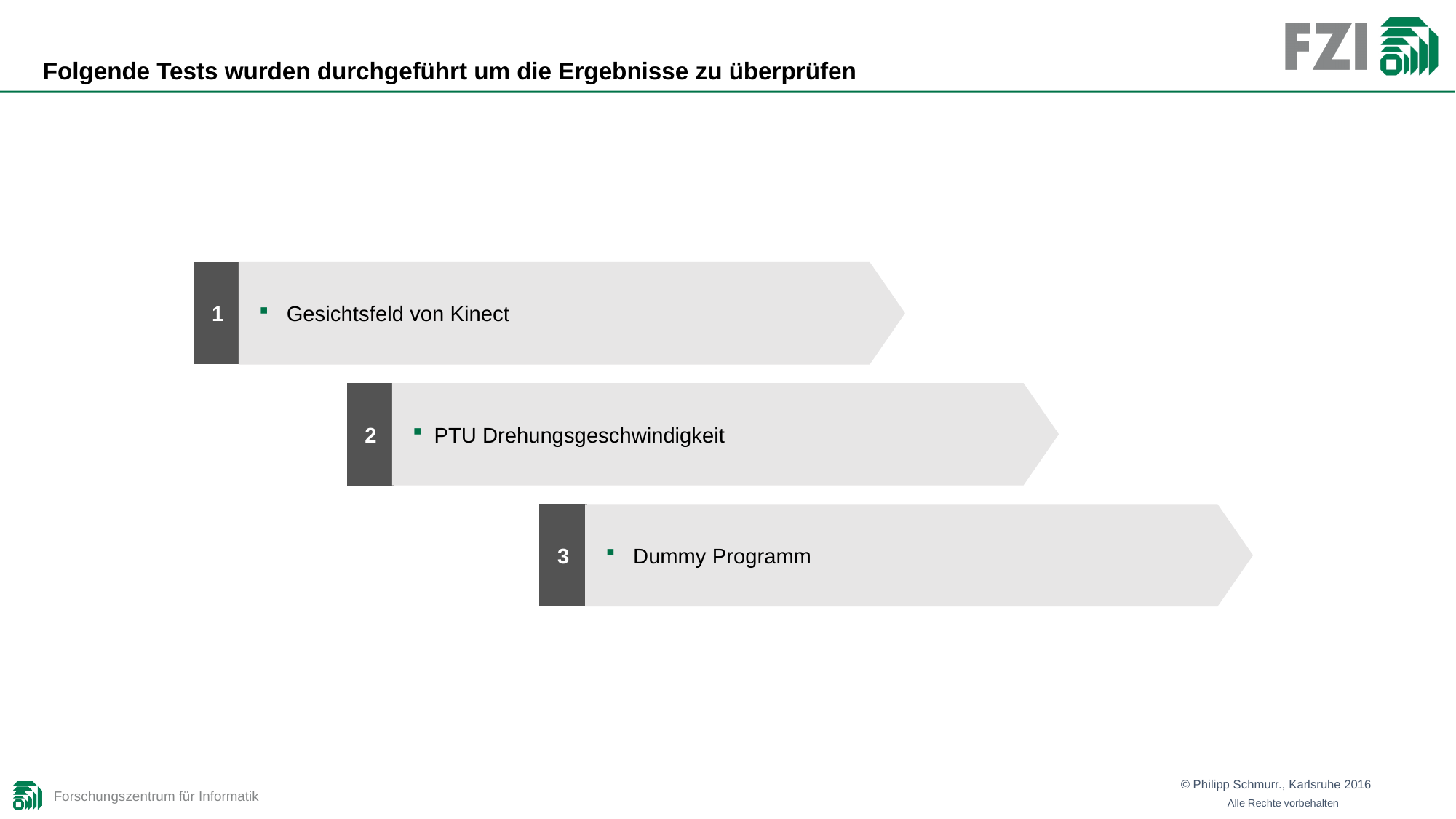

# Folgende Tests wurden durchgeführt um die Ergebnisse zu überprüfen
1
 Gesichtsfeld von Kinect
2
PTU Drehungsgeschwindigkeit
3
 Dummy Programm